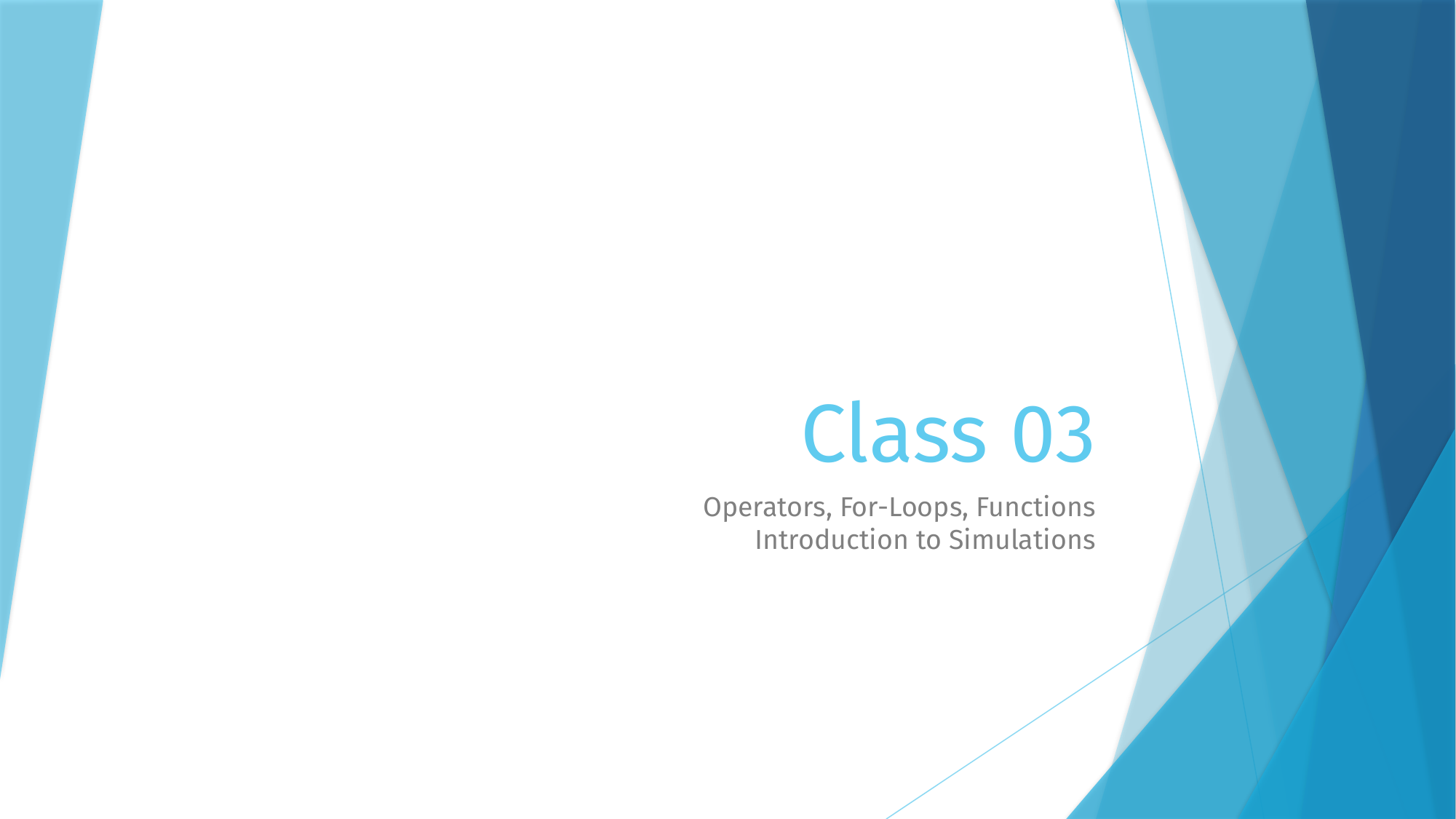

# Class 03
Operators, For-Loops, Functions
Introduction to Simulations